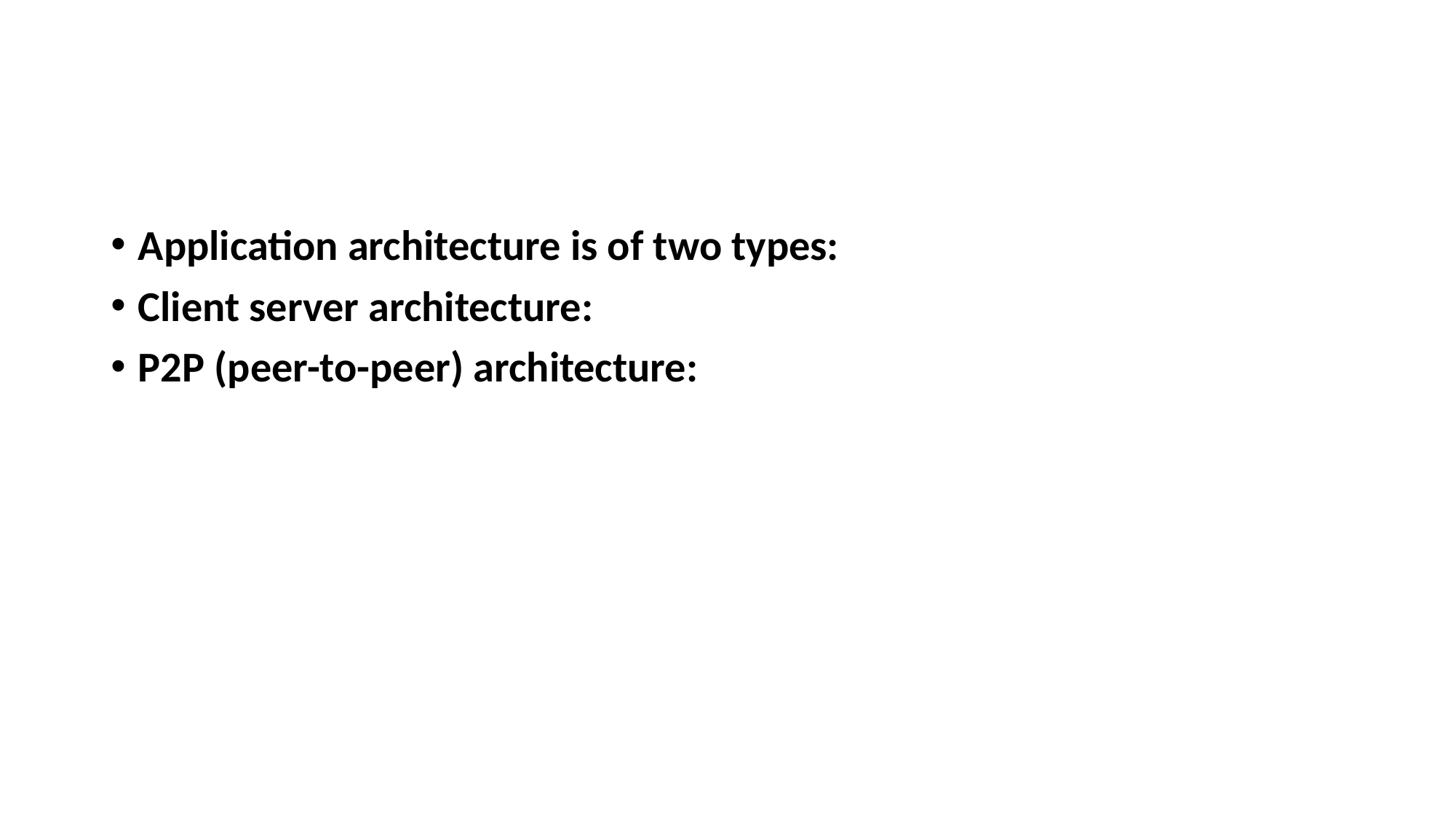

#
Application architecture is of two types:
Client server architecture:
P2P (peer-to-peer) architecture: